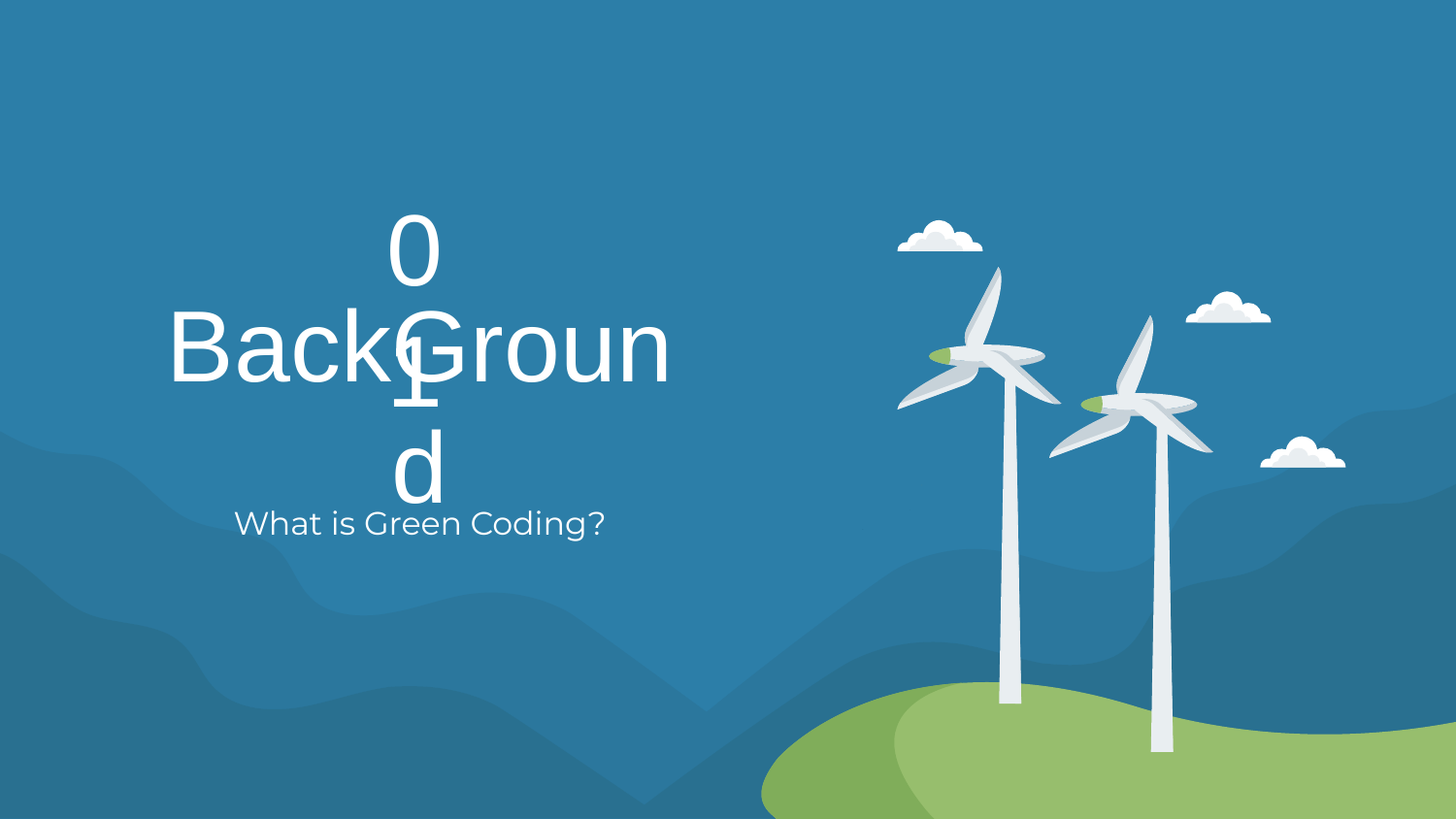

01
# BackGround

What is Green Coding?